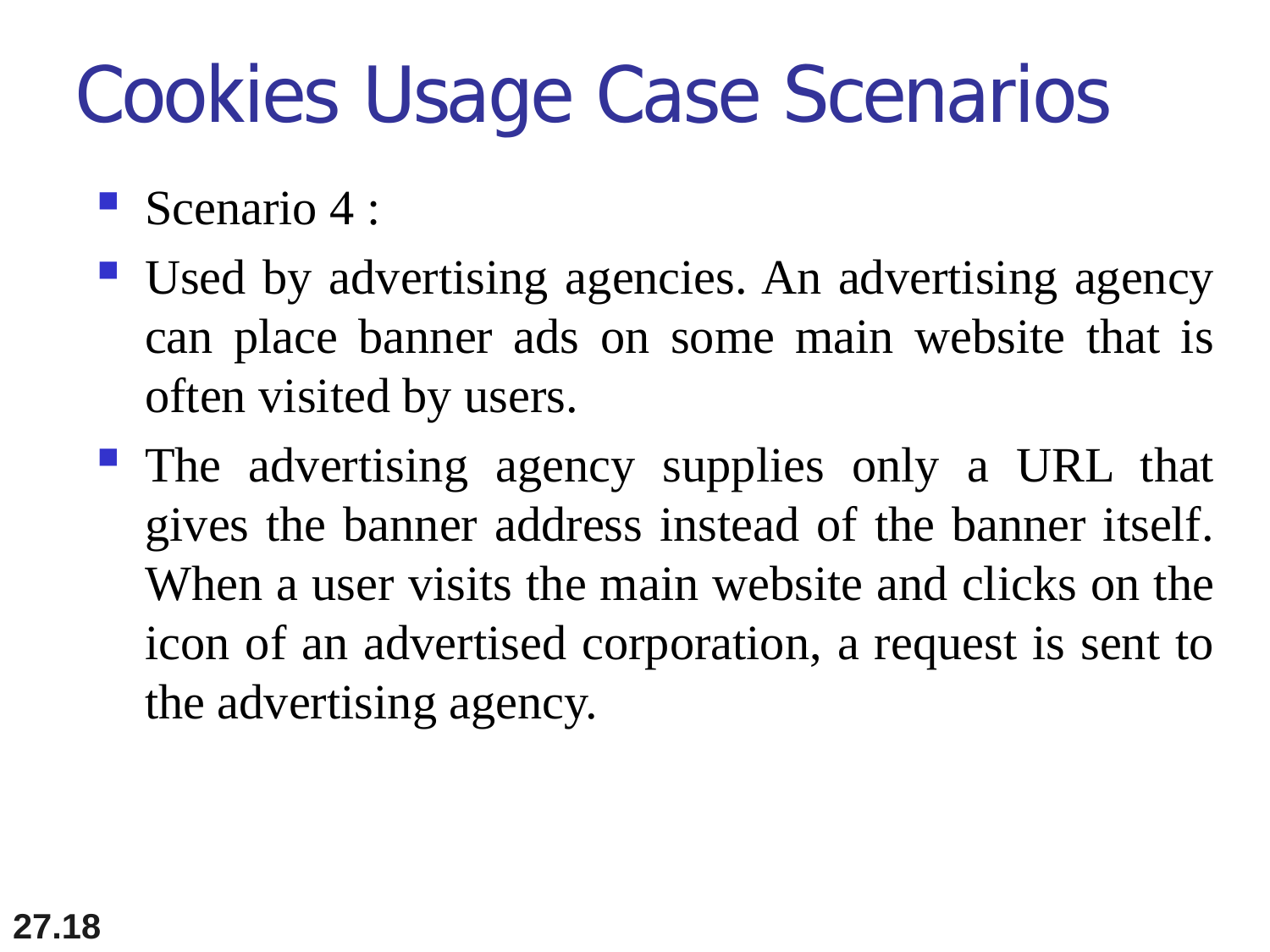

# Cookies Usage Case Scenarios
Scenario 4 :
Used by advertising agencies. An advertising agency can place banner ads on some main website that is often visited by users.
The advertising agency supplies only a URL that gives the banner address instead of the banner itself. When a user visits the main website and clicks on the icon of an advertised corporation, a request is sent to the advertising agency.
27.18